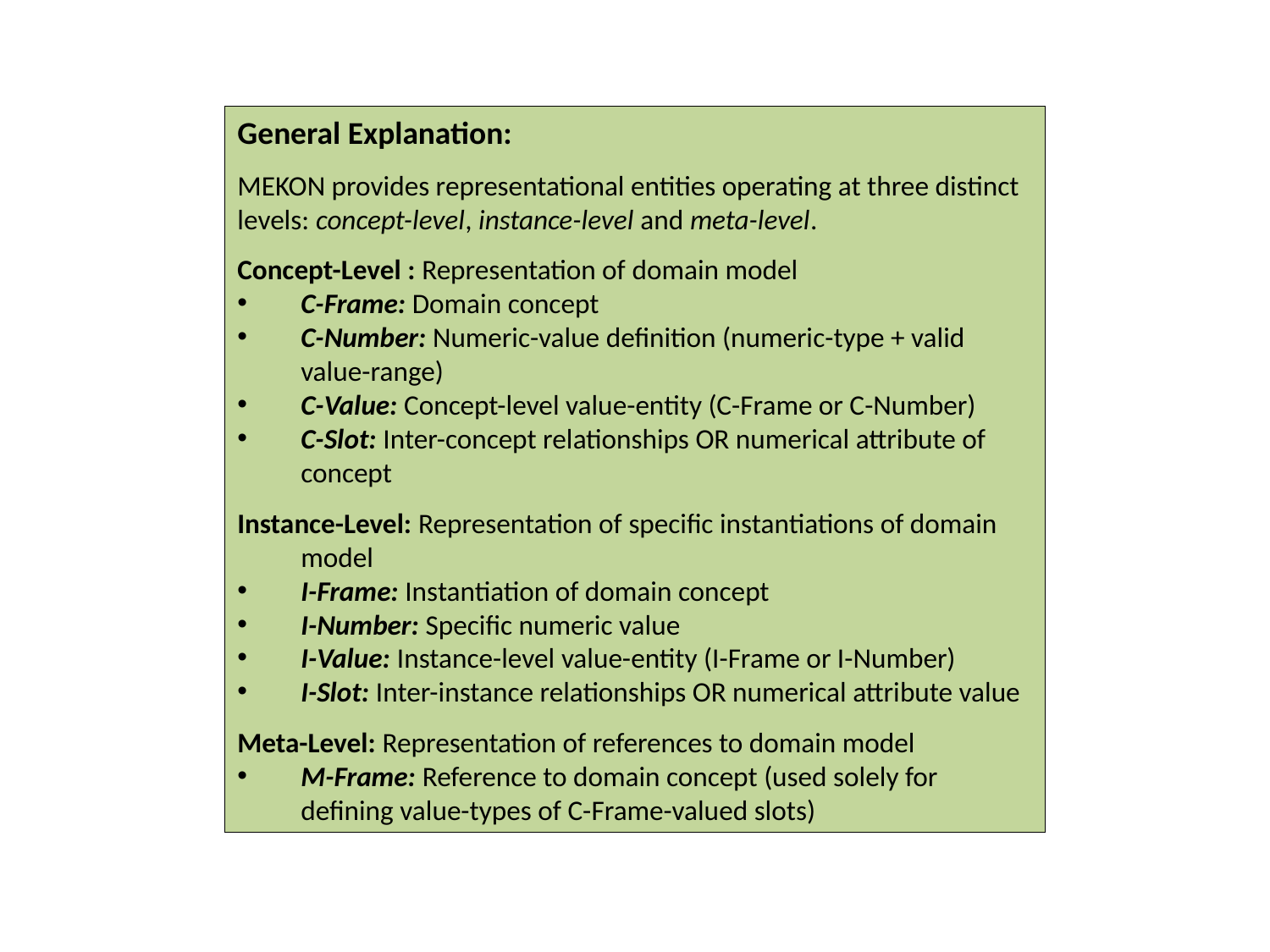

General Explanation:

MEKON provides representational entities operating at three distinct levels: concept-level, instance-level and meta-level.

Concept-Level : Representation of domain model
C-Frame: Domain concept
C-Number: Numeric-value definition (numeric-type + valid value-range)
C-Value: Concept-level value-entity (C-Frame or C-Number)
C-Slot: Inter-concept relationships OR numerical attribute of concept

Instance-Level: Representation of specific instantiations of domain model
I-Frame: Instantiation of domain concept
I-Number: Specific numeric value
I-Value: Instance-level value-entity (I-Frame or I-Number)
I-Slot: Inter-instance relationships OR numerical attribute value

Meta-Level: Representation of references to domain model
M-Frame: Reference to domain concept (used solely for defining value-types of C-Frame-valued slots)